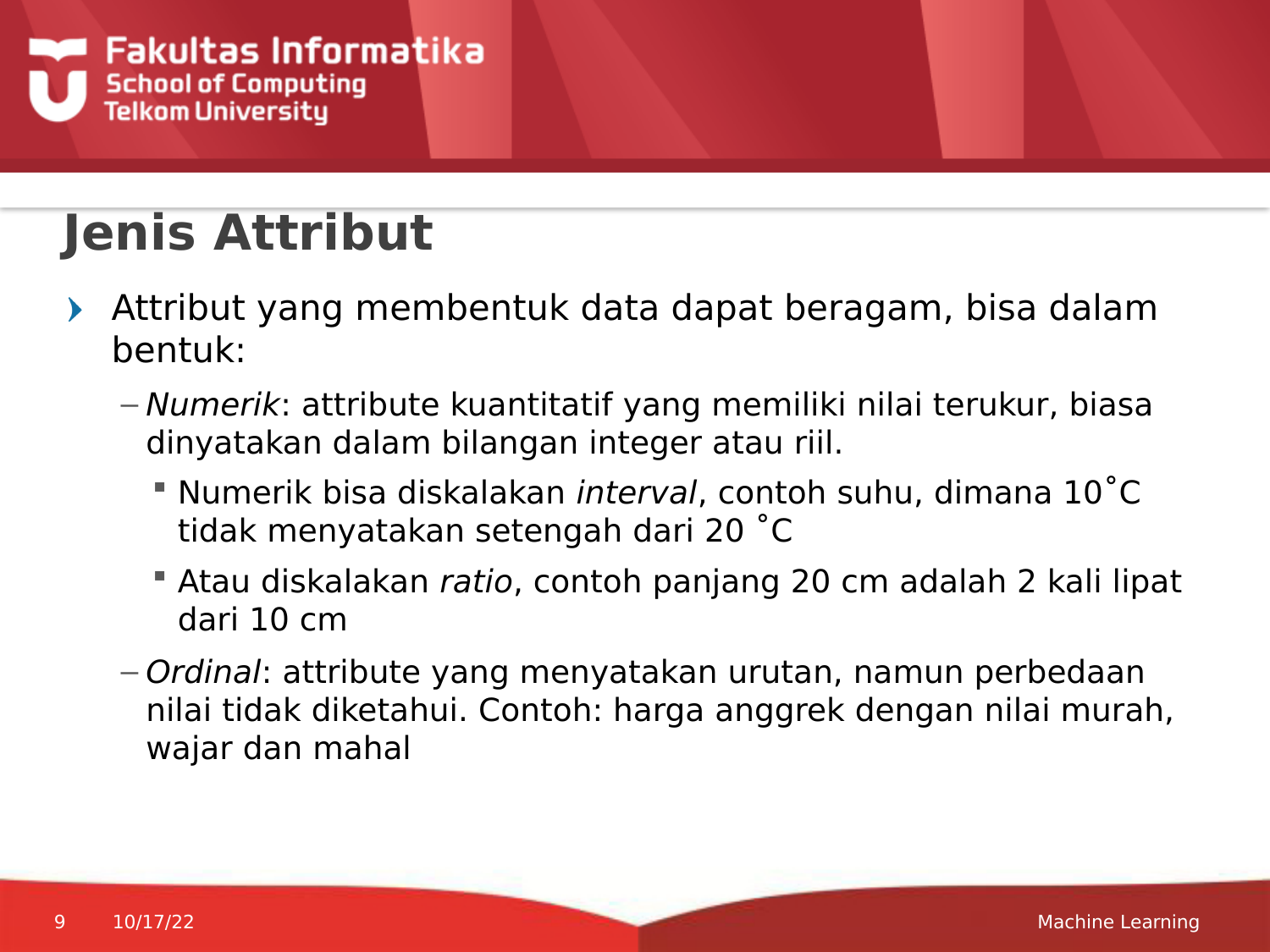

# Jenis Attribut
Attribut yang membentuk data dapat beragam, bisa dalam bentuk:
Numerik: attribute kuantitatif yang memiliki nilai terukur, biasa dinyatakan dalam bilangan integer atau riil.
Numerik bisa diskalakan interval, contoh suhu, dimana 10˚C tidak menyatakan setengah dari 20 ˚C
Atau diskalakan ratio, contoh panjang 20 cm adalah 2 kali lipat dari 10 cm
Ordinal: attribute yang menyatakan urutan, namun perbedaan nilai tidak diketahui. Contoh: harga anggrek dengan nilai murah, wajar dan mahal
Machine Learning
9
10/17/22